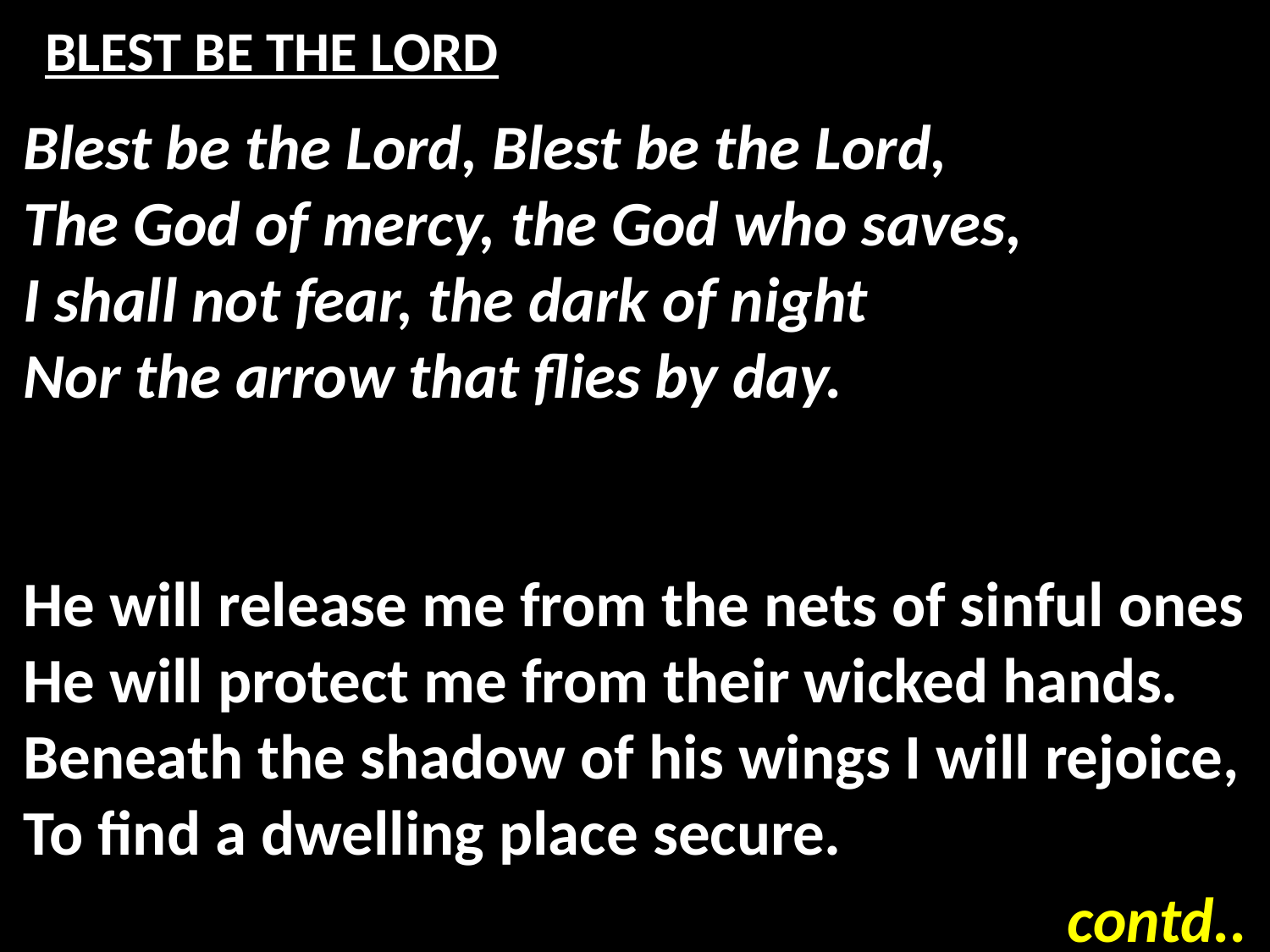

# BLEST BE THE LORD
Blest be the Lord, Blest be the Lord,
The God of mercy, the God who saves,
I shall not fear, the dark of night
Nor the arrow that flies by day.

He will release me from the nets of sinful ones
He will protect me from their wicked hands.
Beneath the shadow of his wings I will rejoice,
To find a dwelling place secure.
contd..